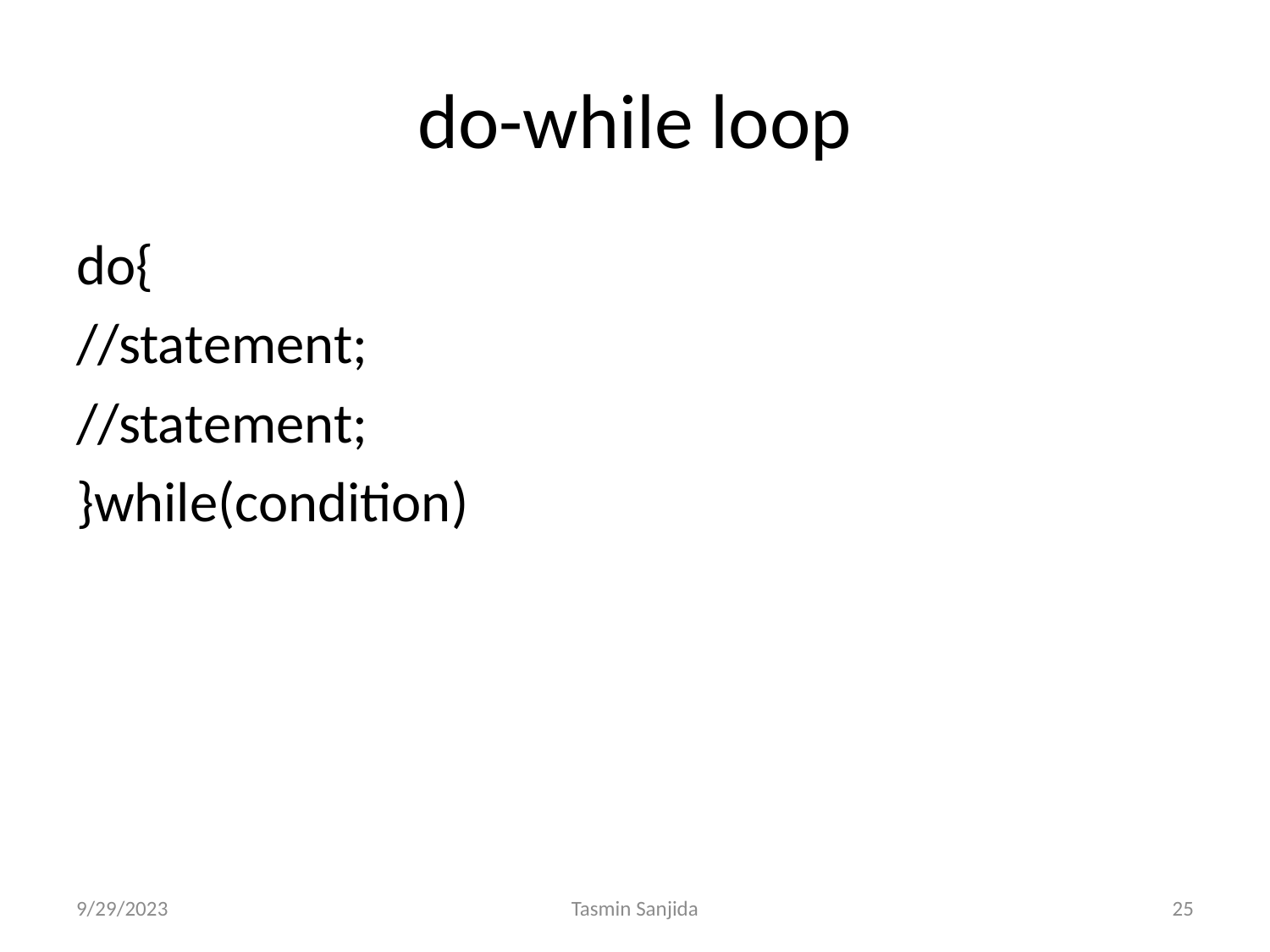

# do-while loop
do{
//statement;
//statement;
}while(condition)
9/29/2023
Tasmin Sanjida
25